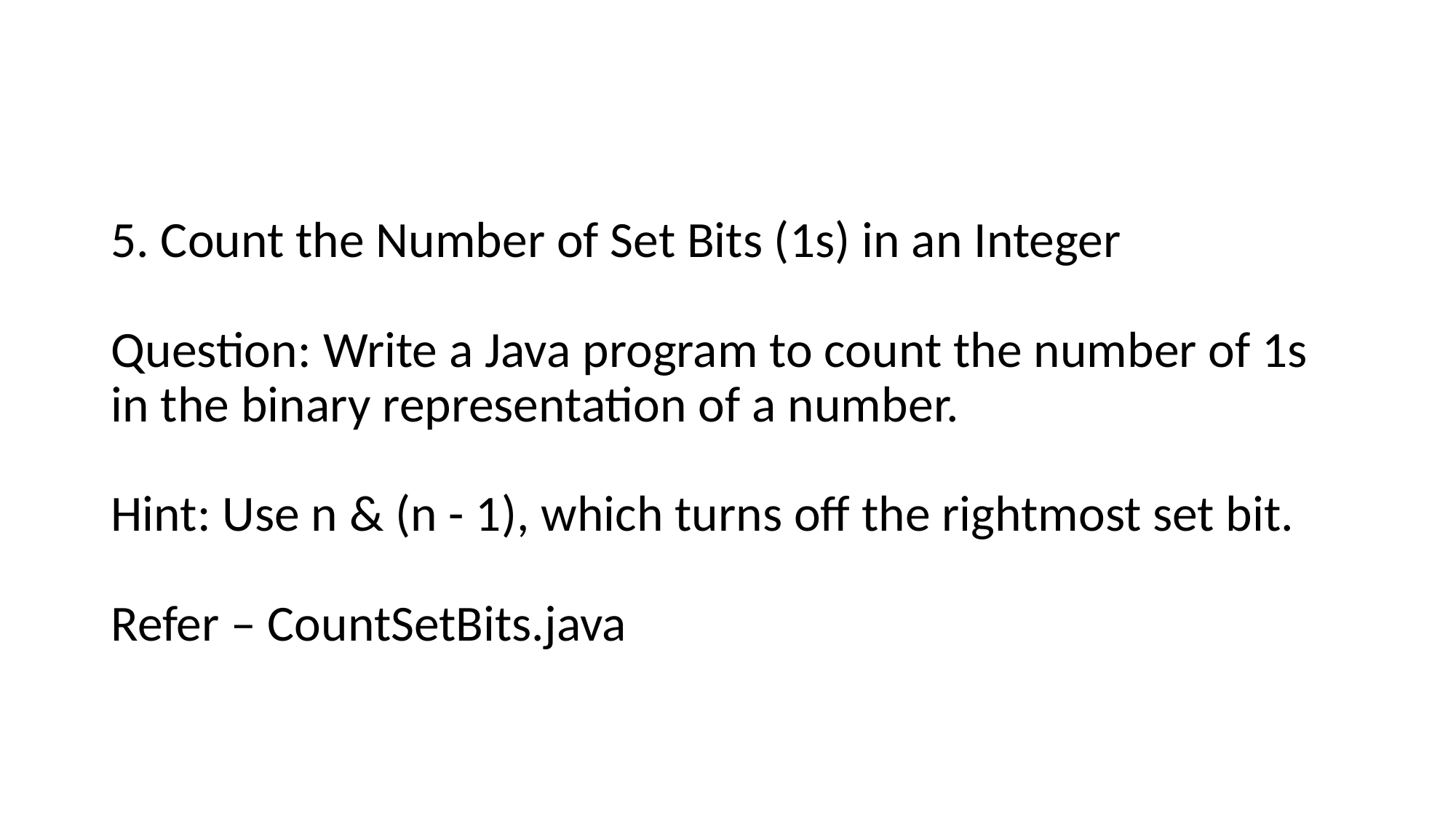

# 5. Count the Number of Set Bits (1s) in an Integer Question: Write a Java program to count the number of 1s in the binary representation of a number. Hint: Use n & (n - 1), which turns off the rightmost set bit. Refer – CountSetBits.java